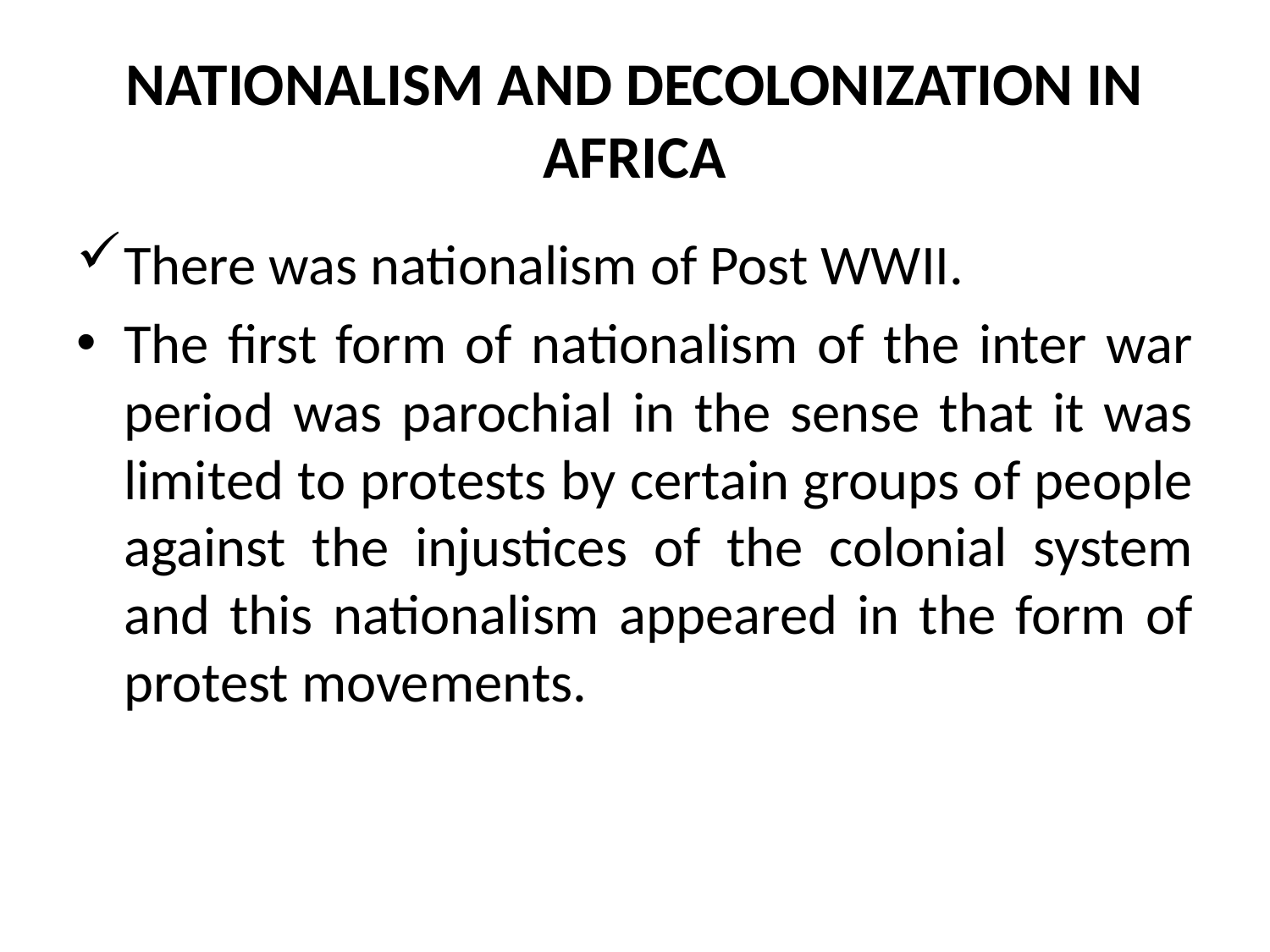

# NATIONALISM AND DECOLONIZATION IN AFRICA
There was nationalism of Post WWII.
The first form of nationalism of the inter war period was parochial in the sense that it was limited to protests by certain groups of people against the injustices of the colonial system and this nationalism appeared in the form of protest movements.